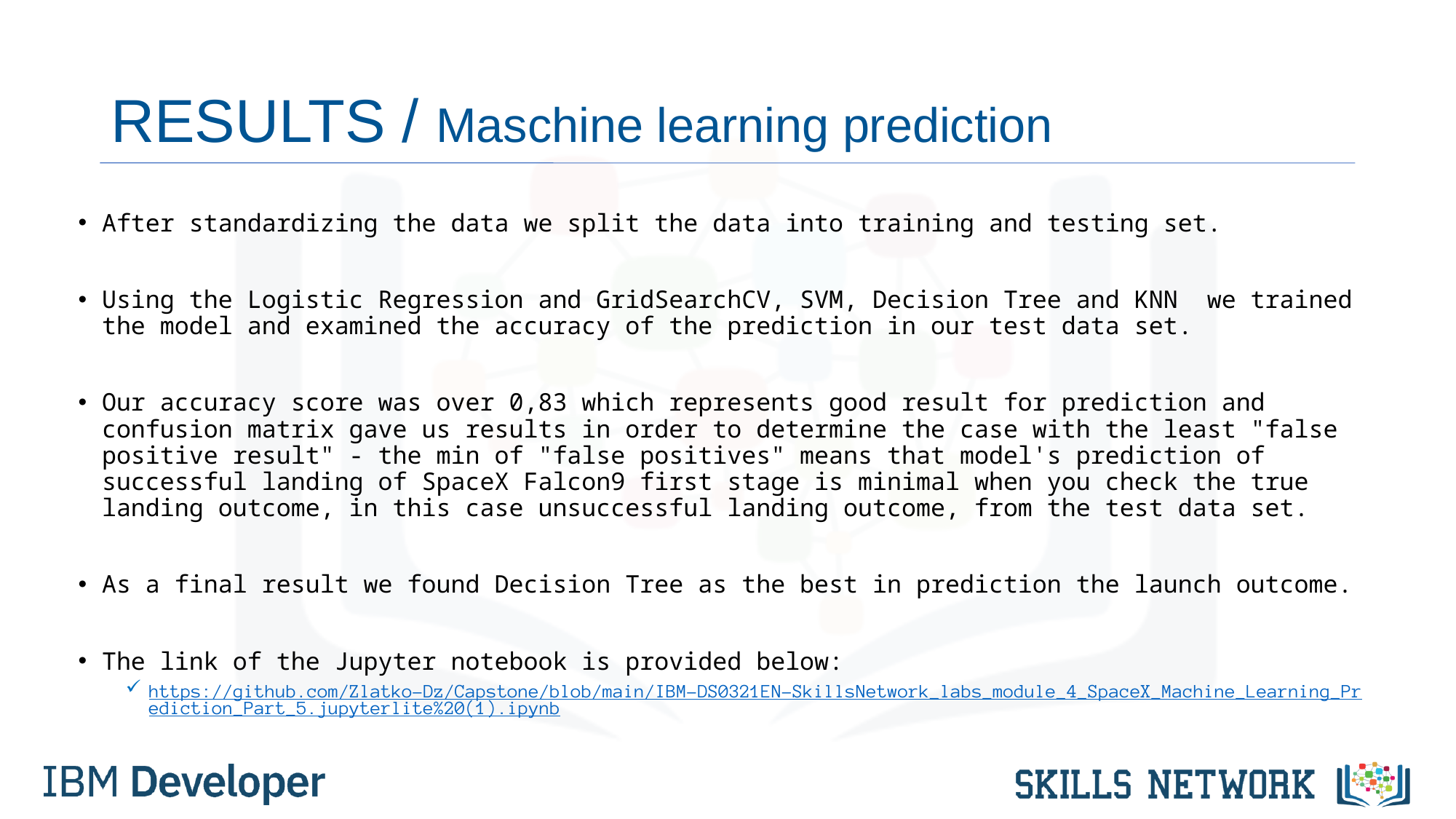

# RESULTS / Maschine learning prediction
After standardizing the data we split the data into training and testing set.

Using the Logistic Regression and GridSearchCV, SVM, Decision Tree and KNN  we trained the model and examined the accuracy of the prediction in our test data set.

Our accuracy score was over 0,83 which represents good result for prediction and confusion matrix gave us results in order to determine the case with the least "false positive result" - the min of "false positives" means that model's prediction of successful landing of SpaceX Falcon9 first stage is minimal when you check the true landing outcome, in this case unsuccessful landing outcome, from the test data set.

As a final result we found Decision Tree as the best in prediction the launch outcome.

The link of the Jupyter notebook is provided below:
https://github.com/Zlatko-Dz/Capstone/blob/main/IBM-DS0321EN-SkillsNetwork_labs_module_4_SpaceX_Machine_Learning_Prediction_Part_5.jupyterlite%20(1).ipynb